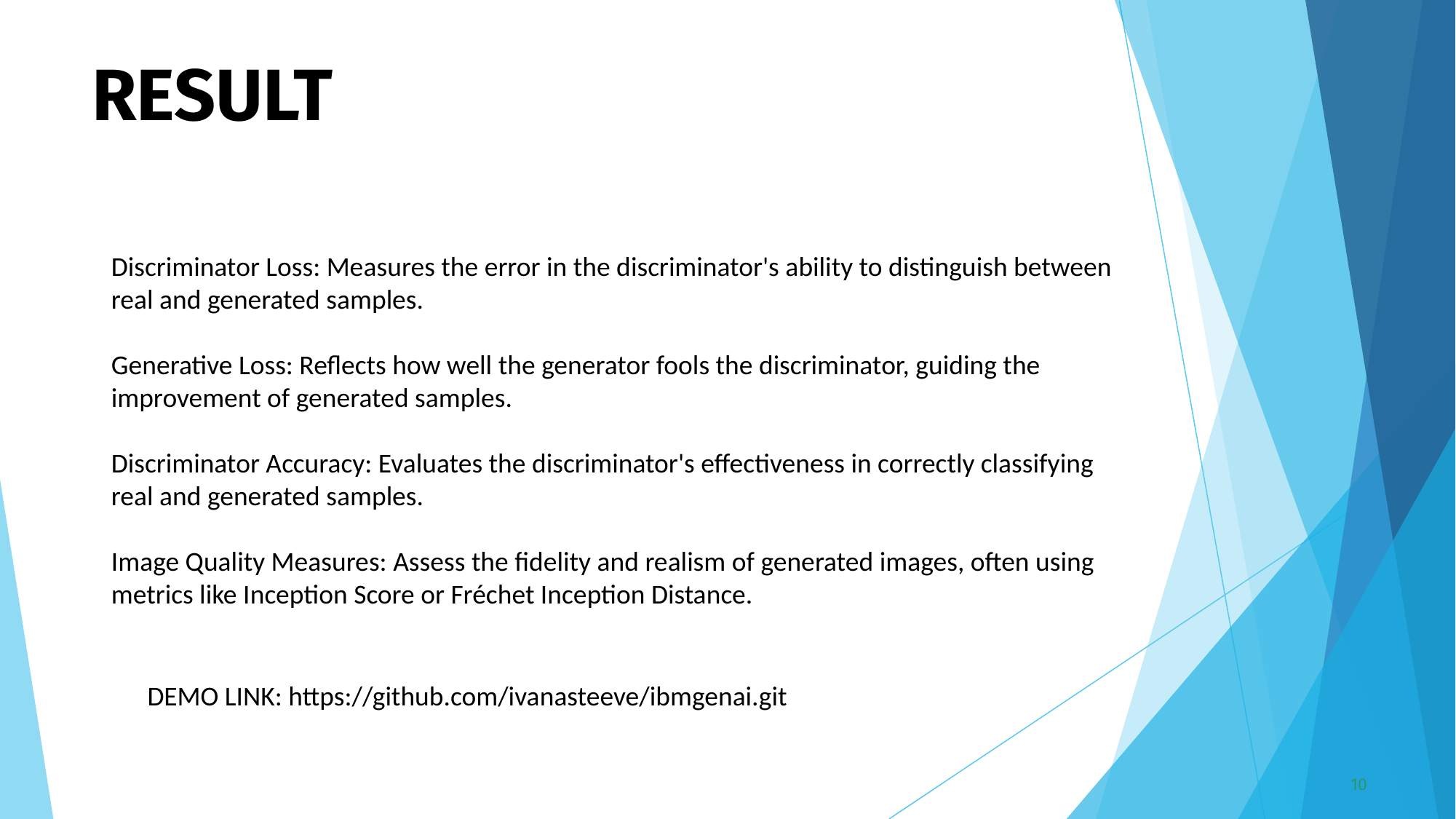

# RESULT

Discriminator Loss: Measures the error in the discriminator's ability to distinguish between real and generated samples.

Generative Loss: Reflects how well the generator fools the discriminator, guiding the improvement of generated samples.

Discriminator Accuracy: Evaluates the discriminator's effectiveness in correctly classifying real and generated samples.

Image Quality Measures: Assess the fidelity and realism of generated images, often using metrics like Inception Score or Fréchet Inception Distance.

DEMO LINK: https://github.com/ivanasteeve/ibmgenai.git
10